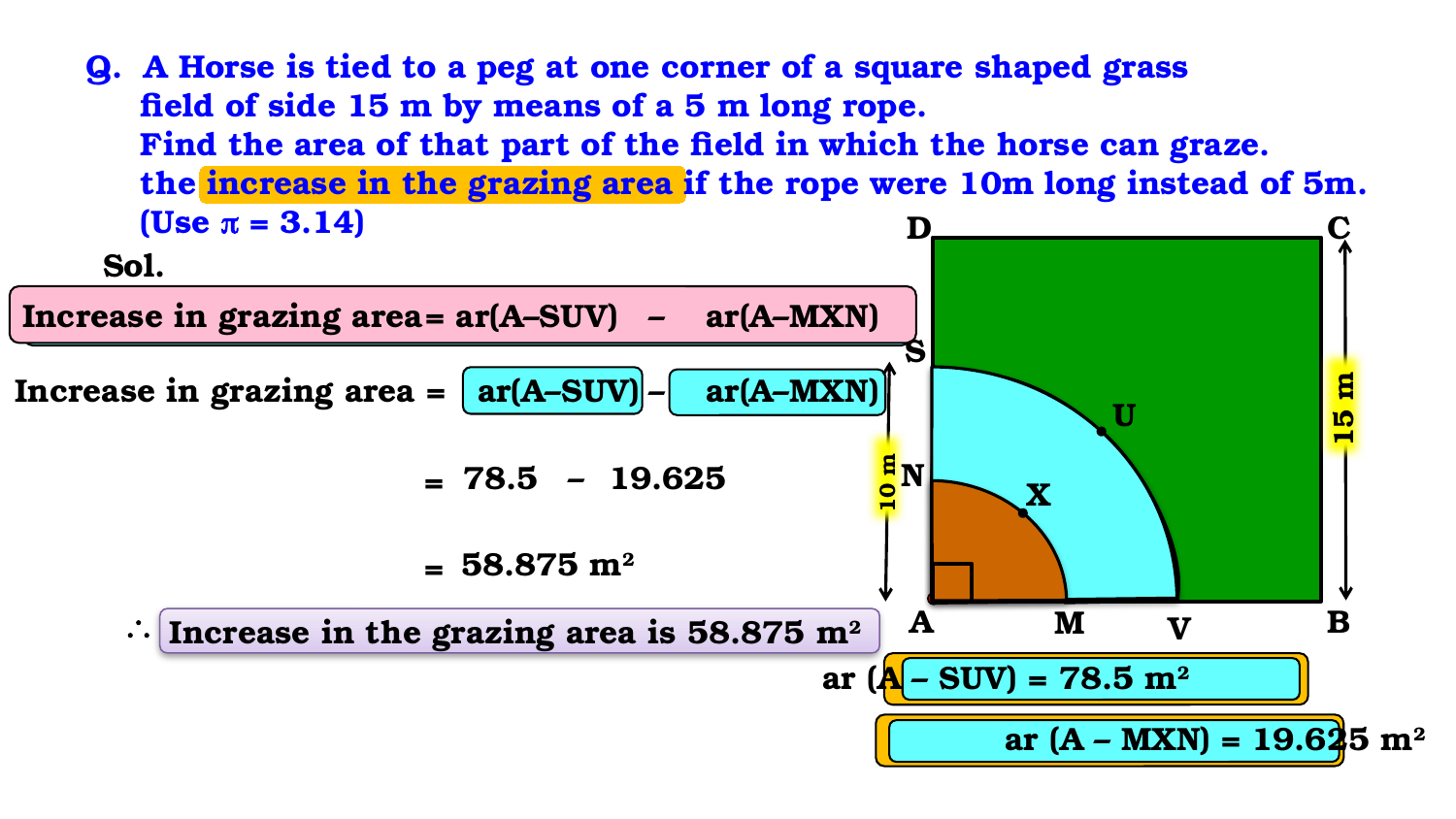

Q.  A Horse is tied to a peg at one corner of a square shaped grass
	field of side 15 m by means of a 5 m long rope.
     Find the area of that part of the field in which the horse can graze.
     the increase in the grazing area if the rope were 10m long instead of 5m. (Use π = 3.14)

D
C

Sol.
15 m

Increase in grazing area
= ar(A–SUV)
–
ar(A–MXN)
S
U

V
10 m

ar(A–SUV)
–
ar(A–MXN)
Increase in grazing area =

N
X

M
78.5

–

19.625
=
X

58.875 m2

=

A
B
∴

 Increase in the grazing area is 58.875 m2

ar (A – SUV) = 78.5 m2

ar (A – MXN) = 19.625 m2